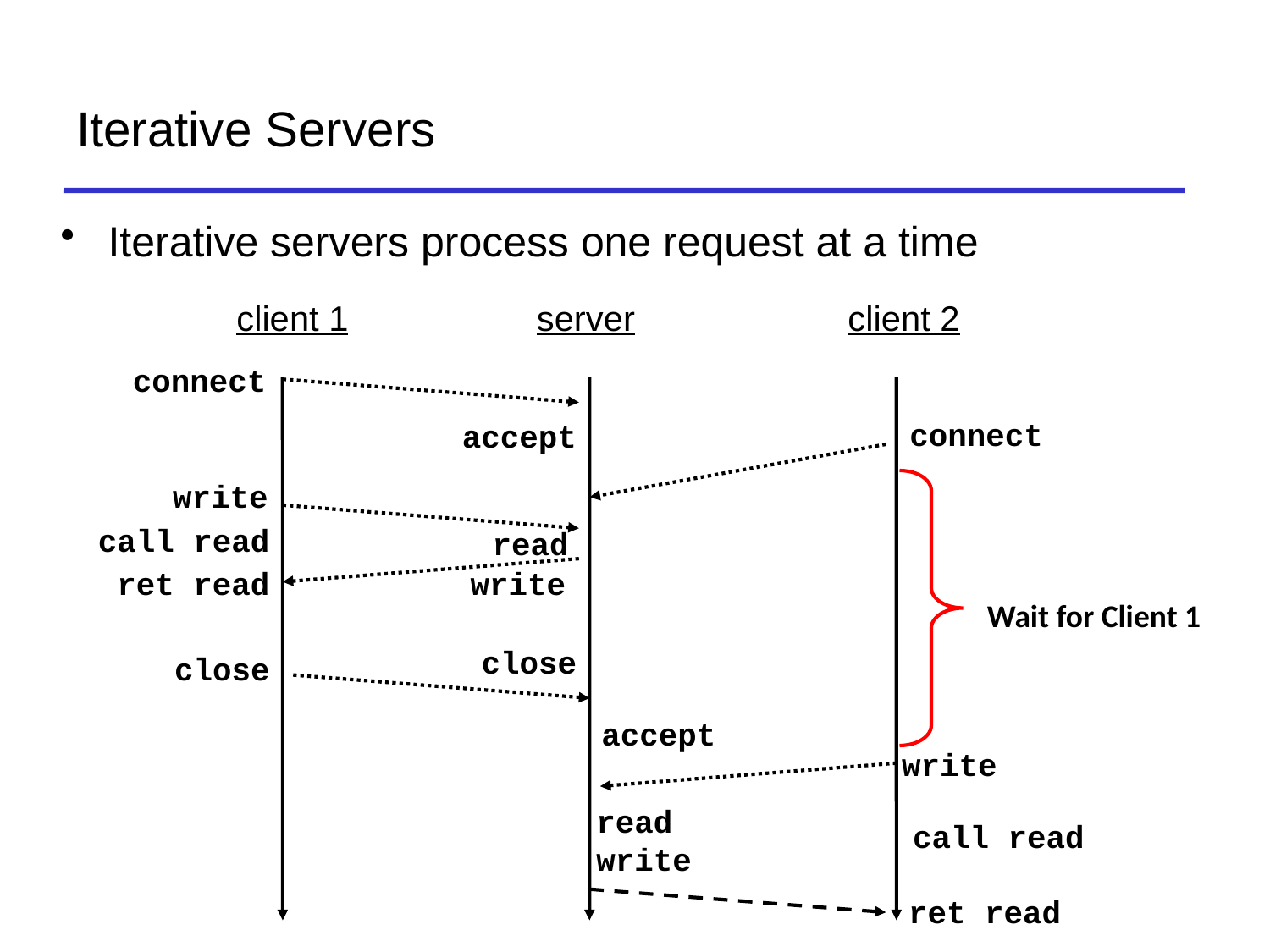

# Iterative Servers
Iterative servers process one request at a time
client 1
server
client 2
connect

connect
accept

write

call read
read

write
ret read
Wait for Client 1
close
close

accept
write

read
call read
write

ret read